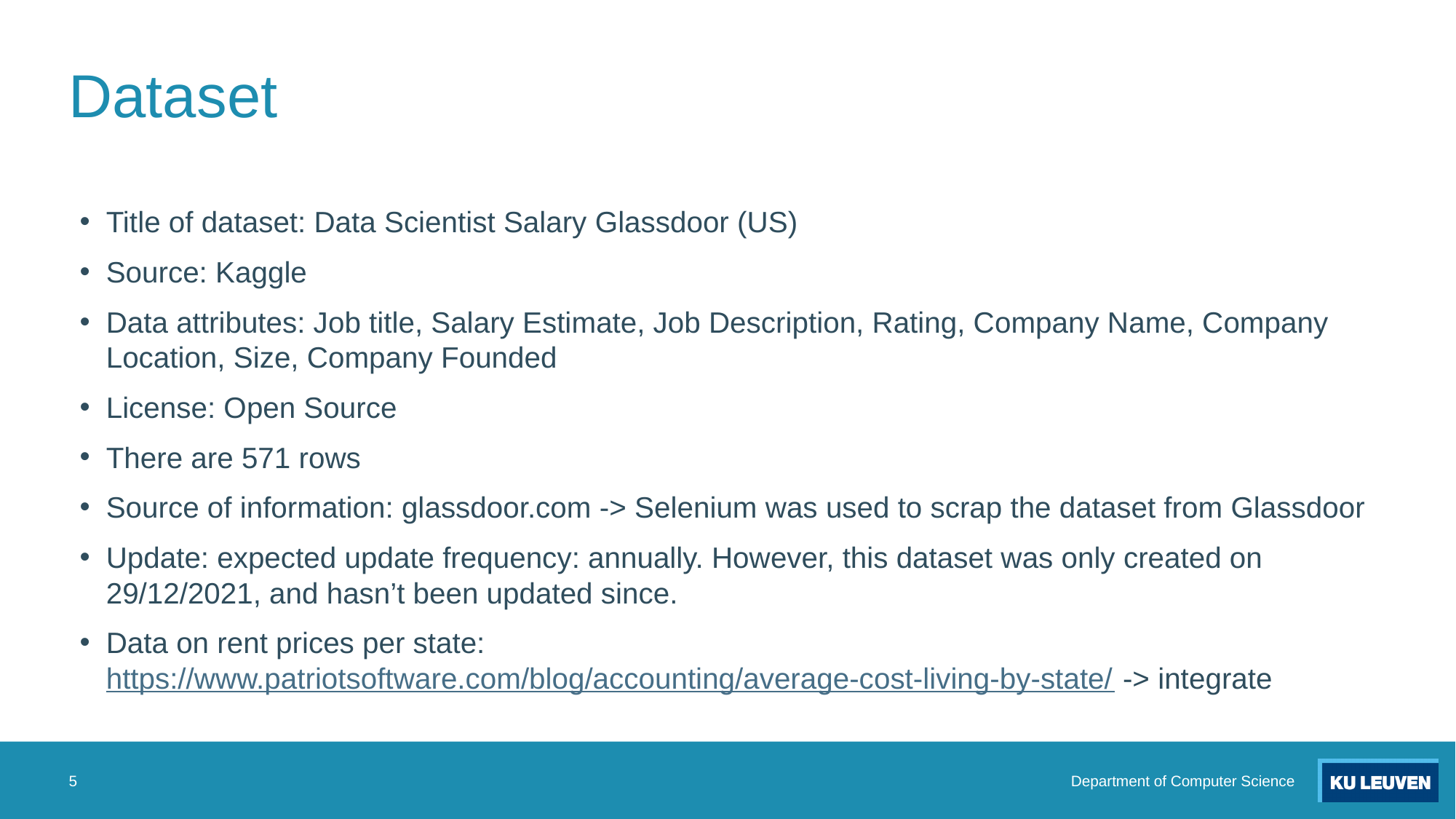

# Dataset
Title of dataset: Data Scientist Salary Glassdoor (US)
Source: Kaggle
Data attributes: Job title, Salary Estimate, Job Description, Rating, Company Name, Company Location, Size, Company Founded
License: Open Source
There are 571 rows
Source of information: glassdoor.com -> Selenium was used to scrap the dataset from Glassdoor
Update: expected update frequency: annually. However, this dataset was only created on 29/12/2021, and hasn’t been updated since.
Data on rent prices per state: https://www.patriotsoftware.com/blog/accounting/average-cost-living-by-state/ -> integrate

5
Department of Computer Science